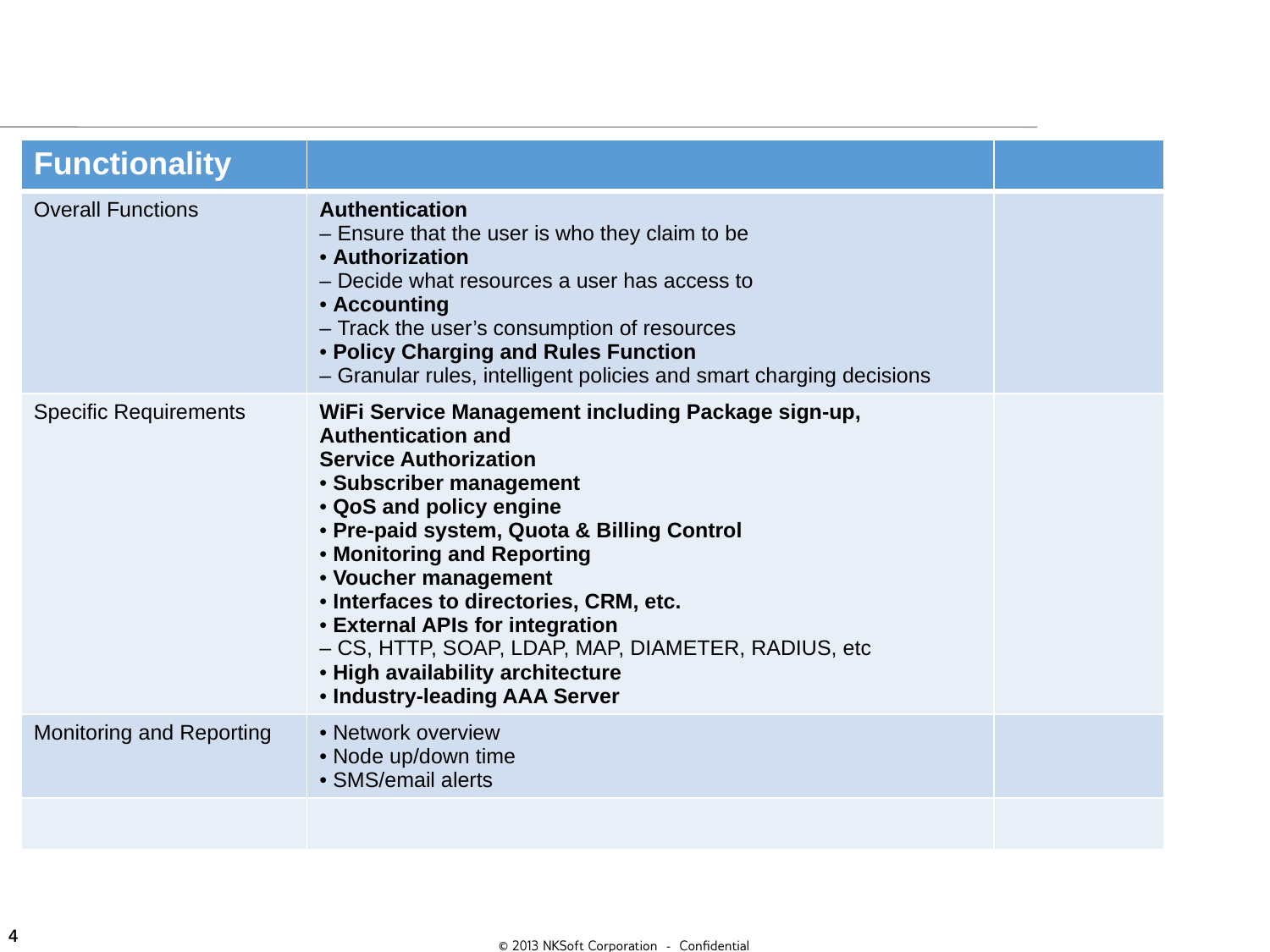

#
| Functionality |  |  |
| --- | --- | --- |
| Overall Functions | Authentication ‒ Ensure that the user is who they claim to be • Authorization ‒ Decide what resources a user has access to • Accounting ‒ Track the user’s consumption of resources • Policy Charging and Rules Function ‒ Granular rules, intelligent policies and smart charging decisions |  |
| Specific Requirements | WiFi Service Management including Package sign-up, Authentication and Service Authorization • Subscriber management • QoS and policy engine • Pre-paid system, Quota & Billing Control • Monitoring and Reporting • Voucher management • Interfaces to directories, CRM, etc. • External APIs for integration ‒ CS, HTTP, SOAP, LDAP, MAP, DIAMETER, RADIUS, etc • High availability architecture • Industry-leading AAA Server |  |
| Monitoring and Reporting | • Network overview • Node up/down time • SMS/email alerts |  |
|  |  |  |